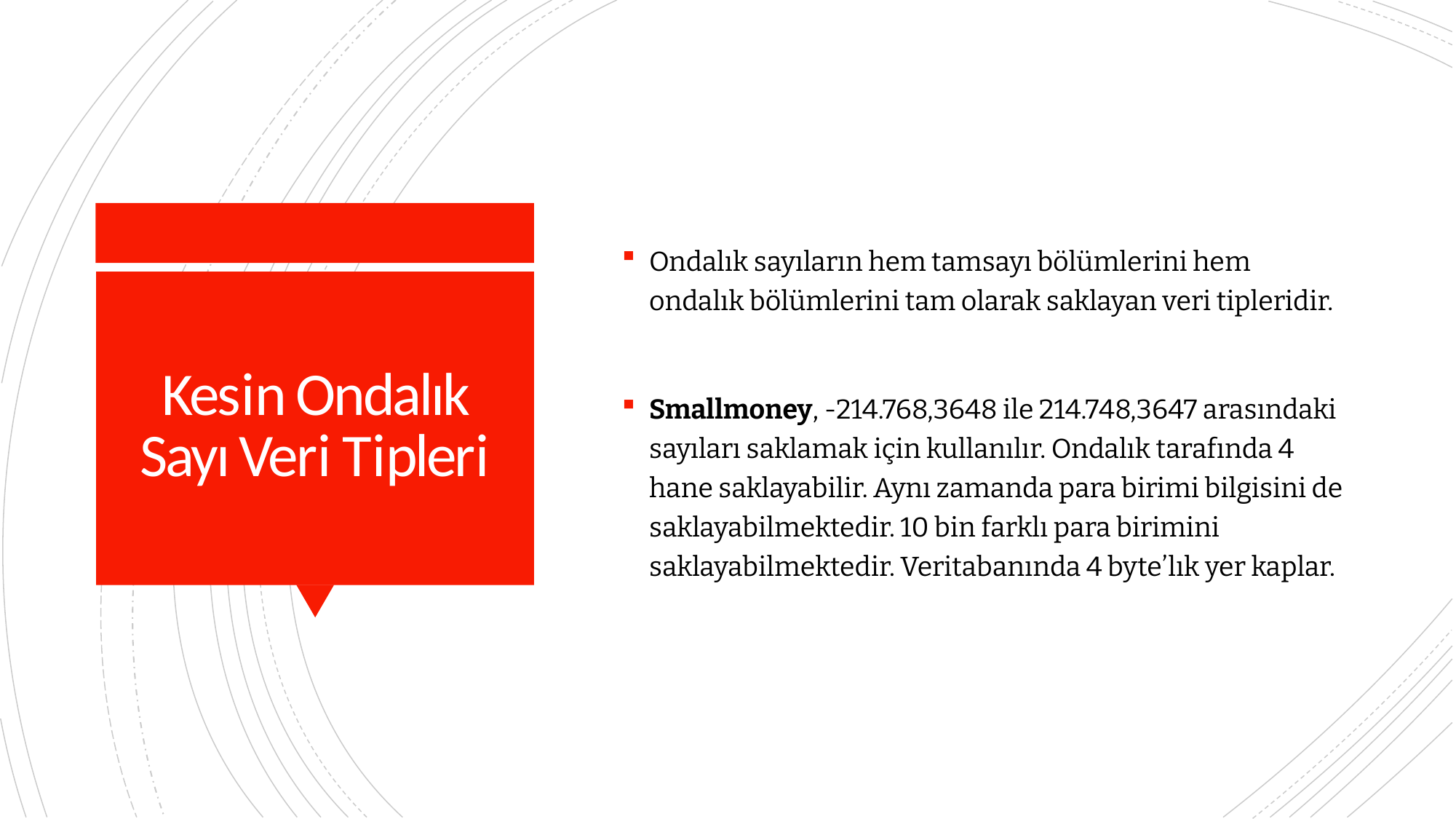

Ondalık sayıların hem tamsayı bölümlerini hem ondalık bölümlerini tam olarak saklayan veri tipleridir.

Smallmoney, -214.768,3648 ile 214.748,3647 arasındaki sayıları saklamak için kullanılır. Ondalık tarafında 4 hane saklayabilir. Aynı zamanda para birimi bilgisini de saklayabilmektedir. 10 bin farklı para birimini saklayabilmektedir. Veritabanında 4 byte’lık yer kaplar.
# Kesin Ondalık Sayı Veri Tipleri